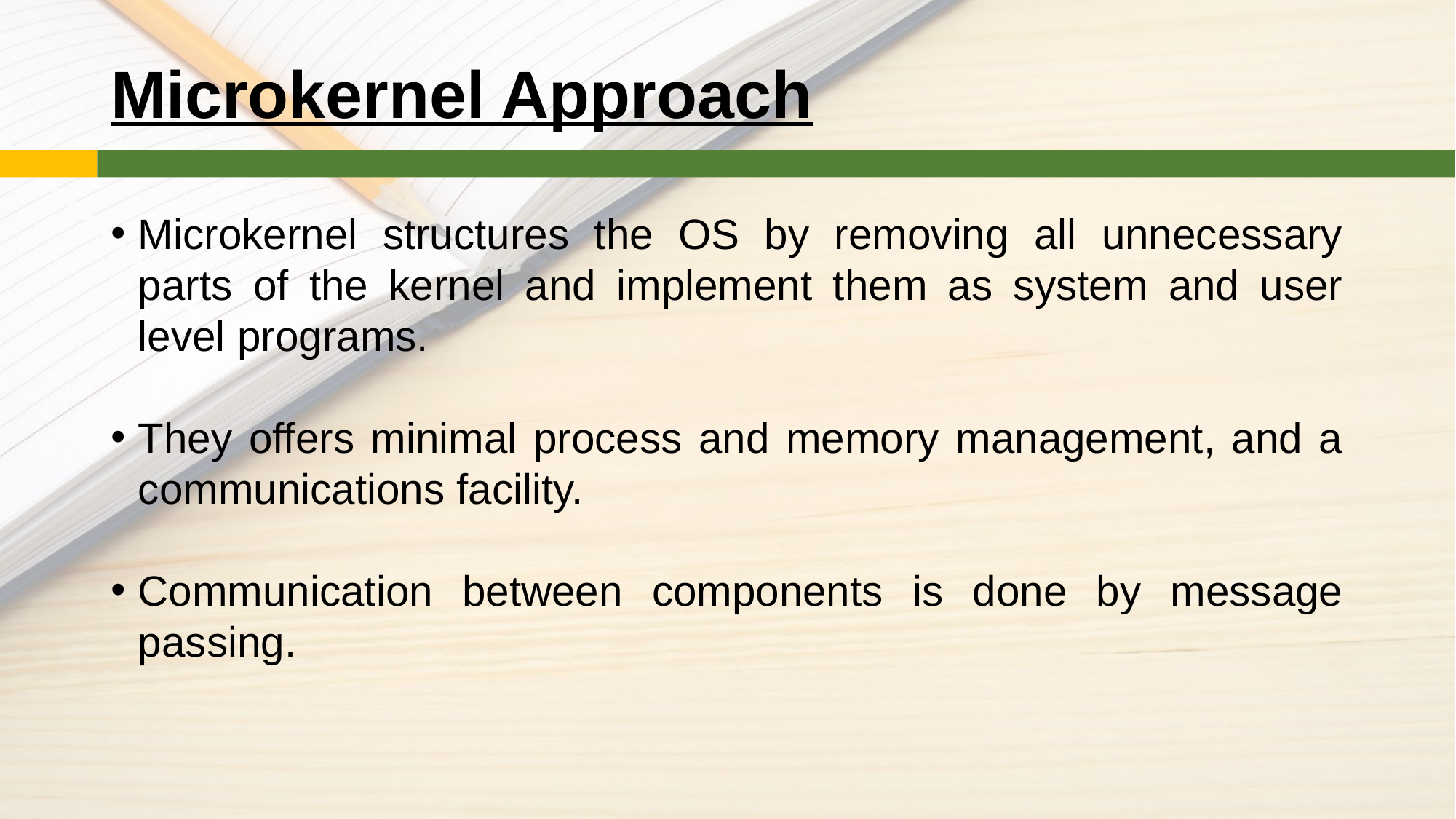

# Microkernel Approach
Microkernel structures the OS by removing all unnecessary parts of the kernel and implement them as system and user level programs.

They offers minimal process and memory management, and a communications facility.

Communication between components is done by message passing.